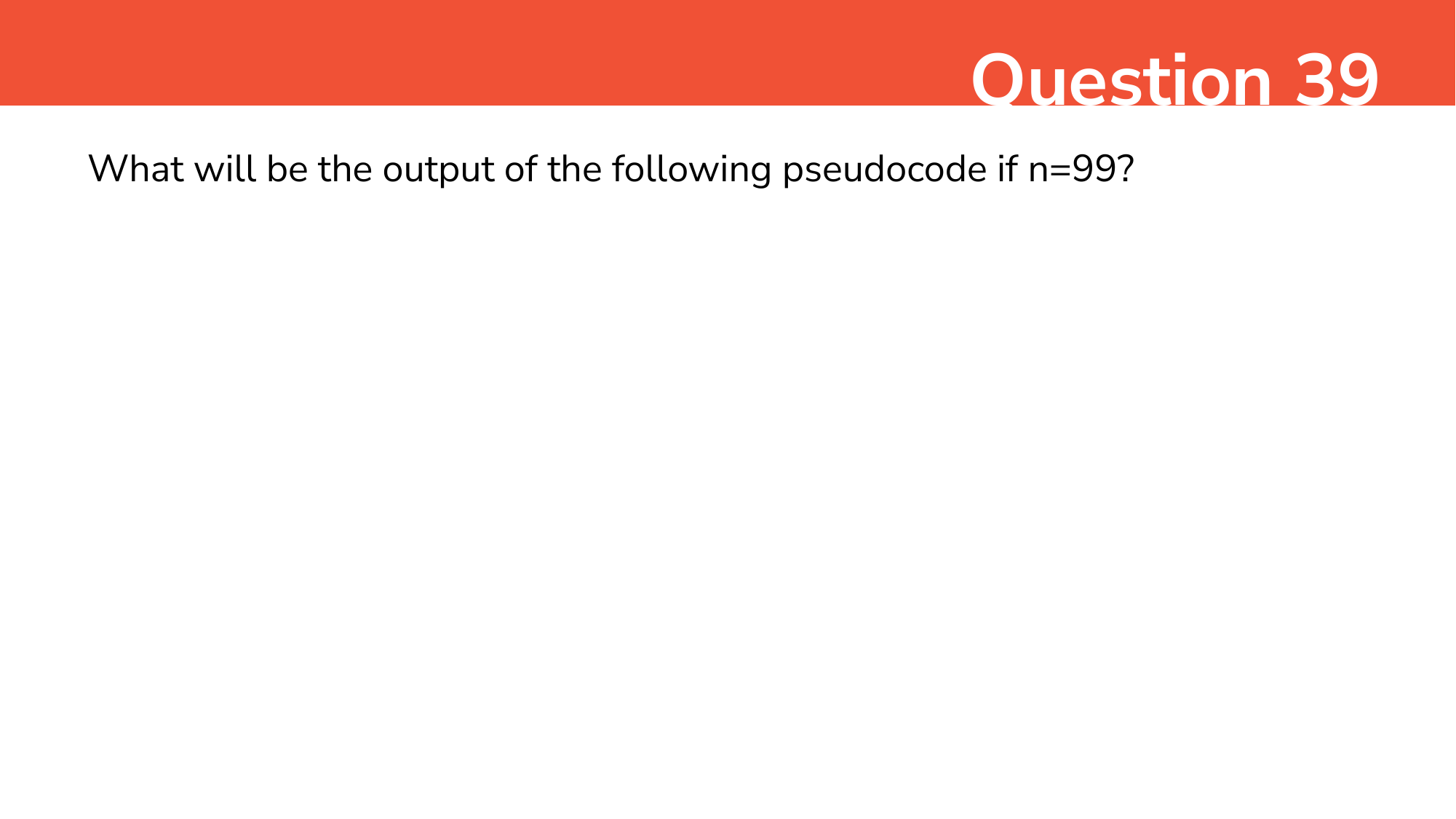

Question 39
What will be the output of the following pseudocode if n=99?